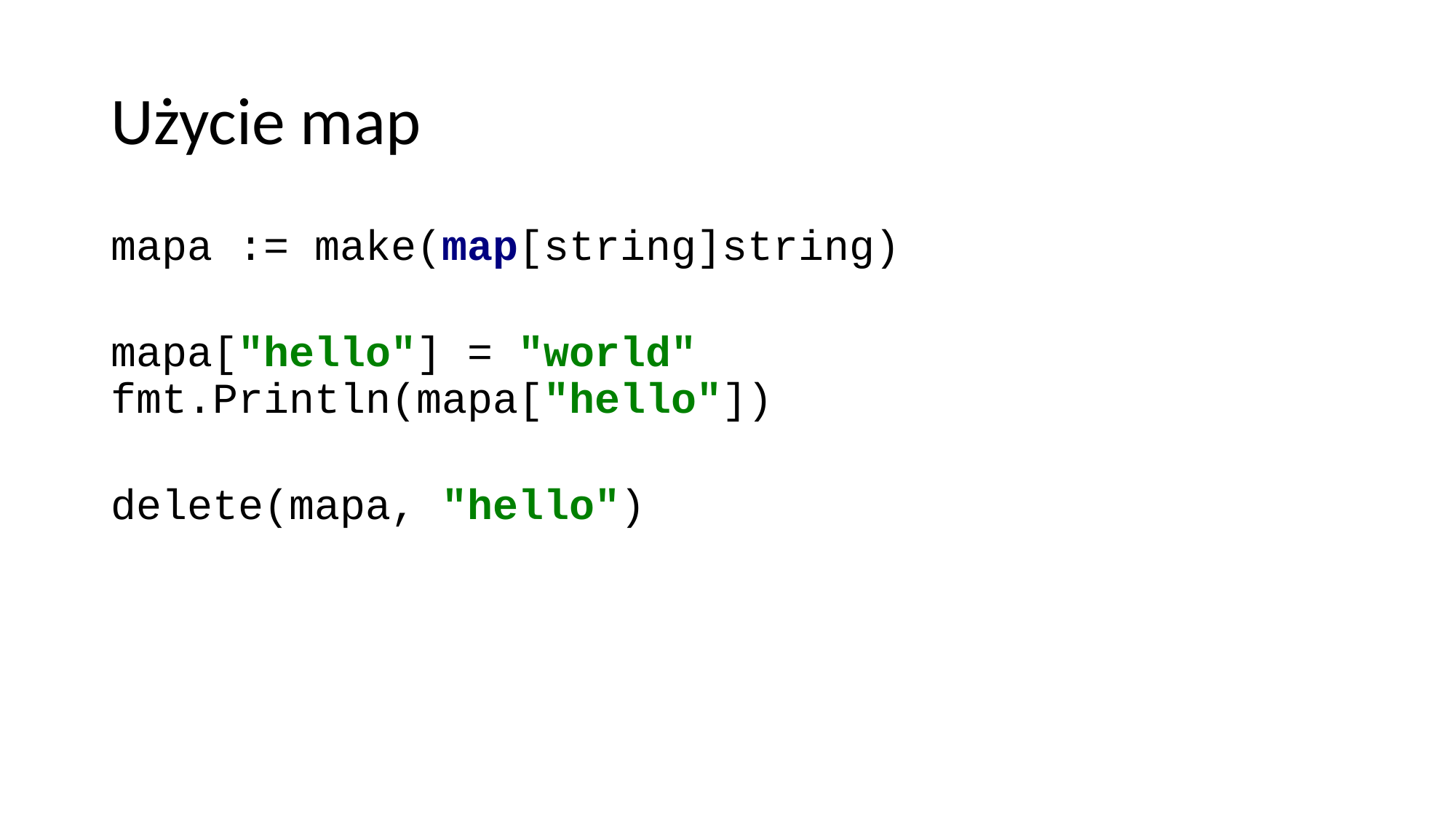

# Użycie map
mapa := make(map[string]string)
mapa["hello"] = "world"
fmt.Println(mapa["hello"])
delete(mapa, "hello")